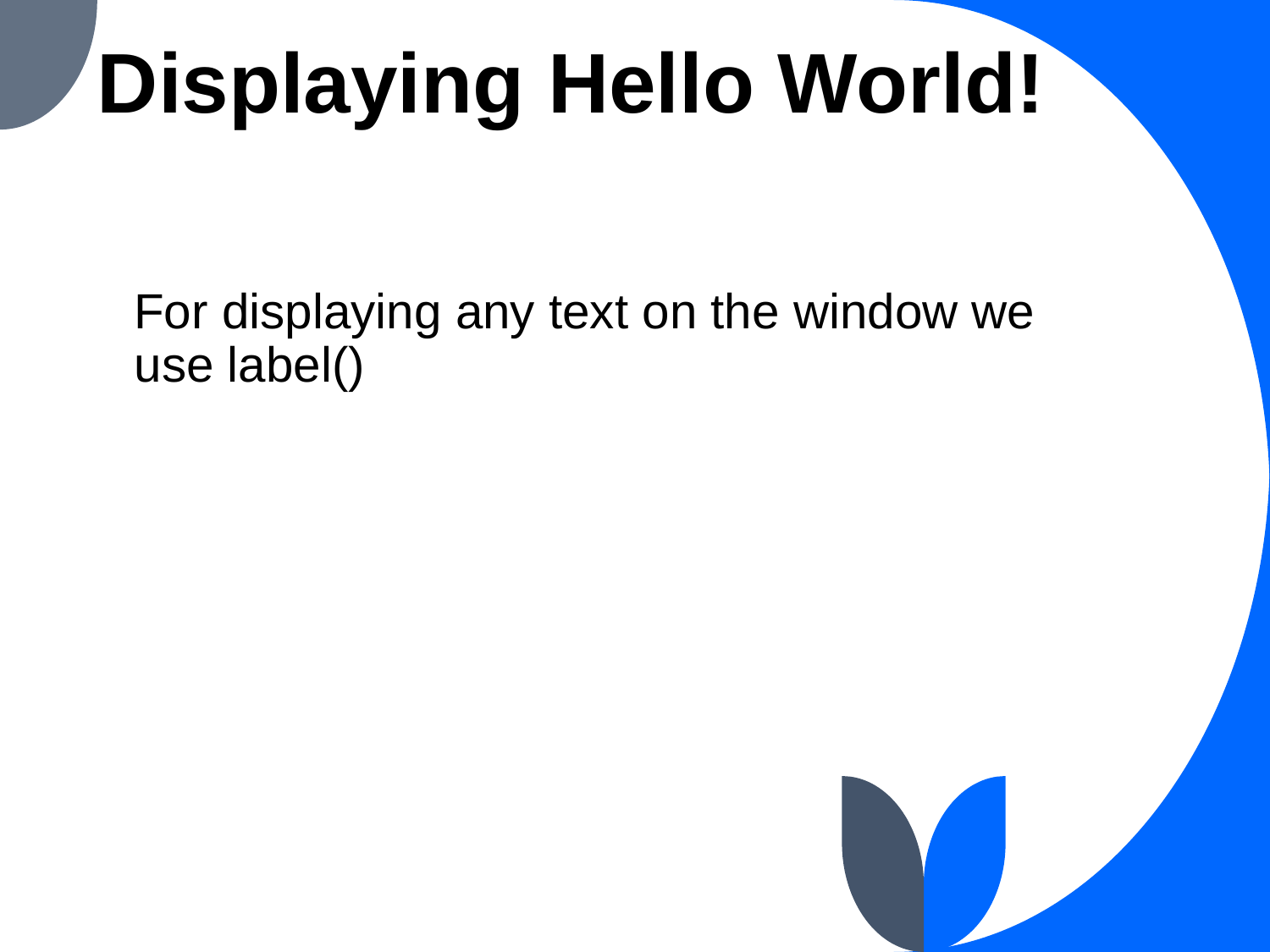

# Displaying Hello World!
For displaying any text on the window we use label()